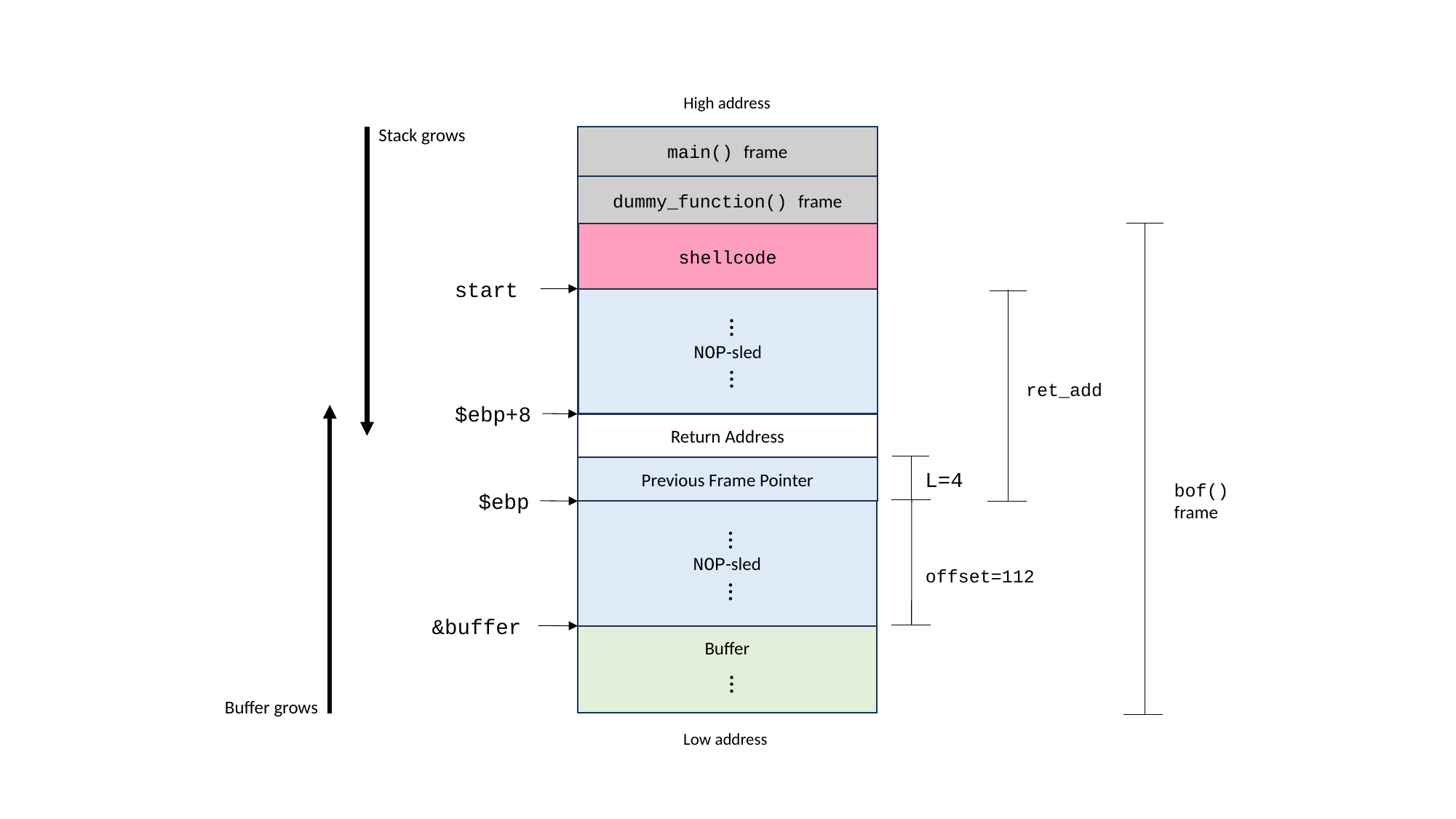

High address
Stack grows
main() frame
dummy_function() frame
shellcode
NOP-sled
Return Address
Previous Frame Pointer
NOP-sled
Buffer

start
…
…
ret_add
$ebp+8
L=4
bof()
frame
$ebp
…
offset=112
…
&buffer
…
Buffer grows
Low address